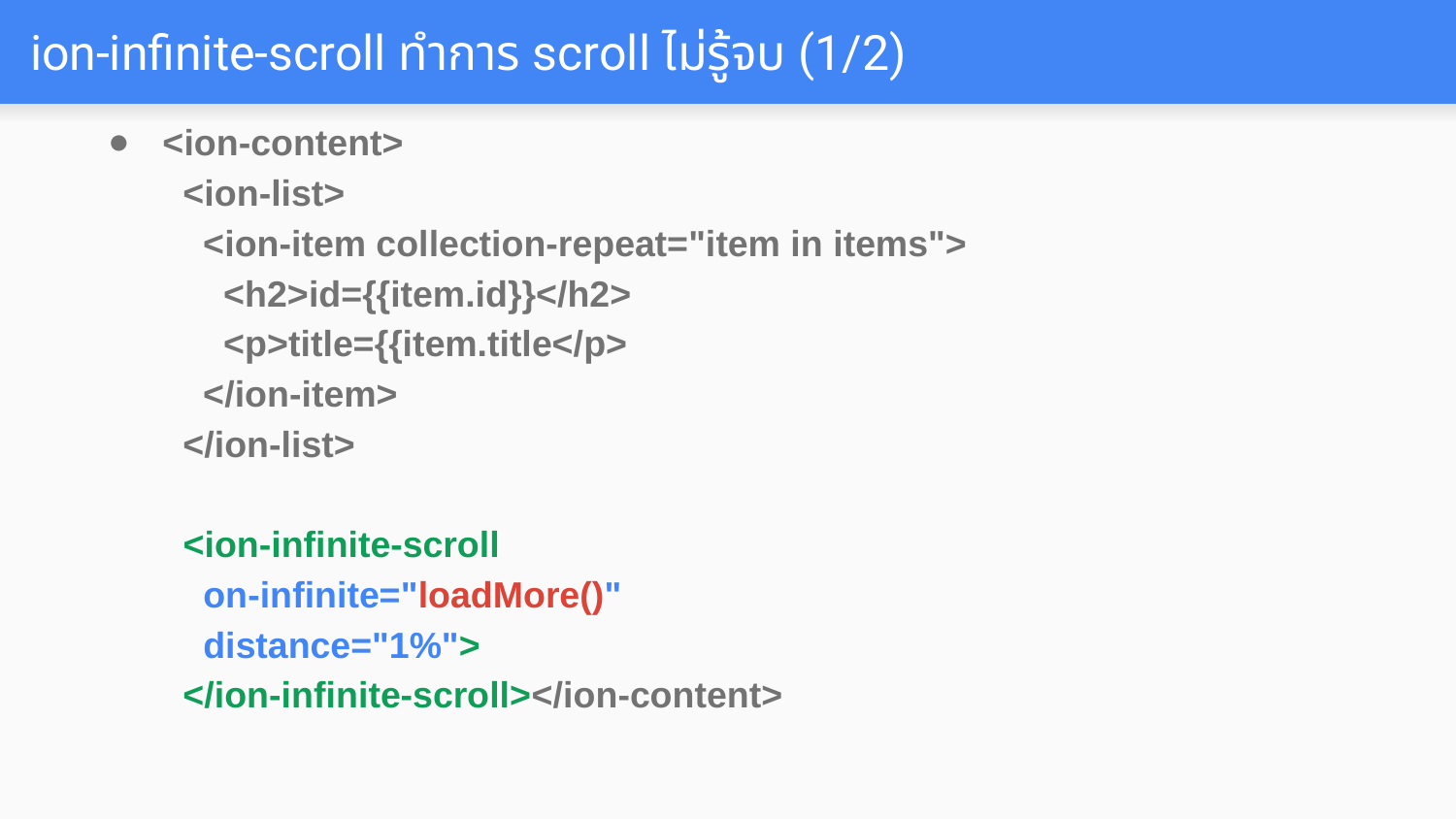

# ion-infinite-scroll ทำการ scroll ไม่รู้จบ (1/2)
<ion-content>
  <ion-list>
    <ion-item collection-repeat="item in items">
      <h2>id={{item.id}}</h2>
      <p>title={{item.title</p>
    </ion-item>
  </ion-list>
  <ion-infinite-scroll
    on-infinite="loadMore()"
    distance="1%">
  </ion-infinite-scroll></ion-content>